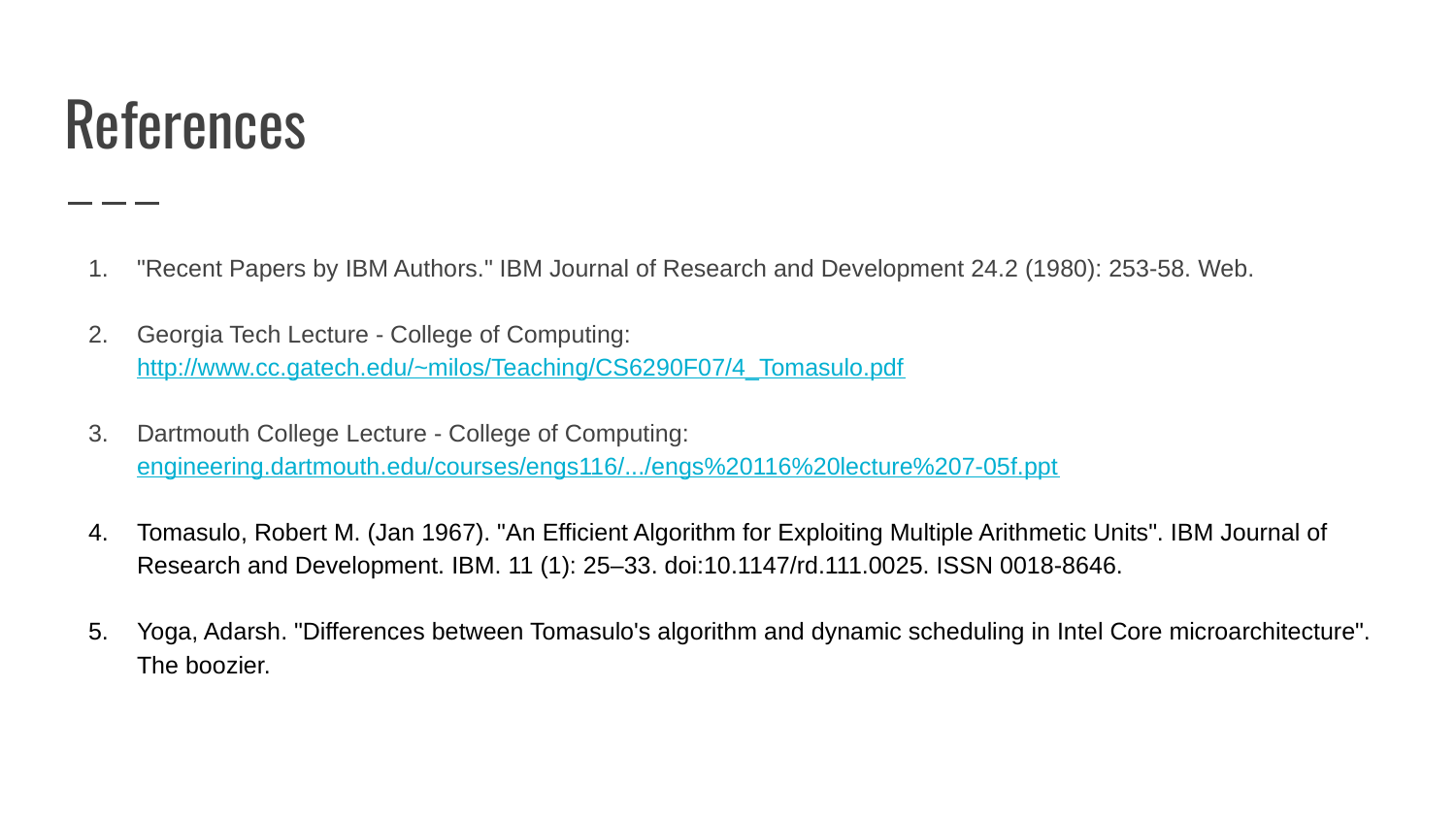

# References
"Recent Papers by IBM Authors." IBM Journal of Research and Development 24.2 (1980): 253-58. Web.
Georgia Tech Lecture - College of Computing: http://www.cc.gatech.edu/~milos/Teaching/CS6290F07/4_Tomasulo.pdf
Dartmouth College Lecture - College of Computing: engineering.dartmouth.edu/courses/engs116/.../engs%20116%20lecture%207-05f.ppt
Tomasulo, Robert M. (Jan 1967). "An Efficient Algorithm for Exploiting Multiple Arithmetic Units". IBM Journal of Research and Development. IBM. 11 (1): 25–33. doi:10.1147/rd.111.0025. ISSN 0018-8646.
Yoga, Adarsh. "Differences between Tomasulo's algorithm and dynamic scheduling in Intel Core microarchitecture". The boozier.